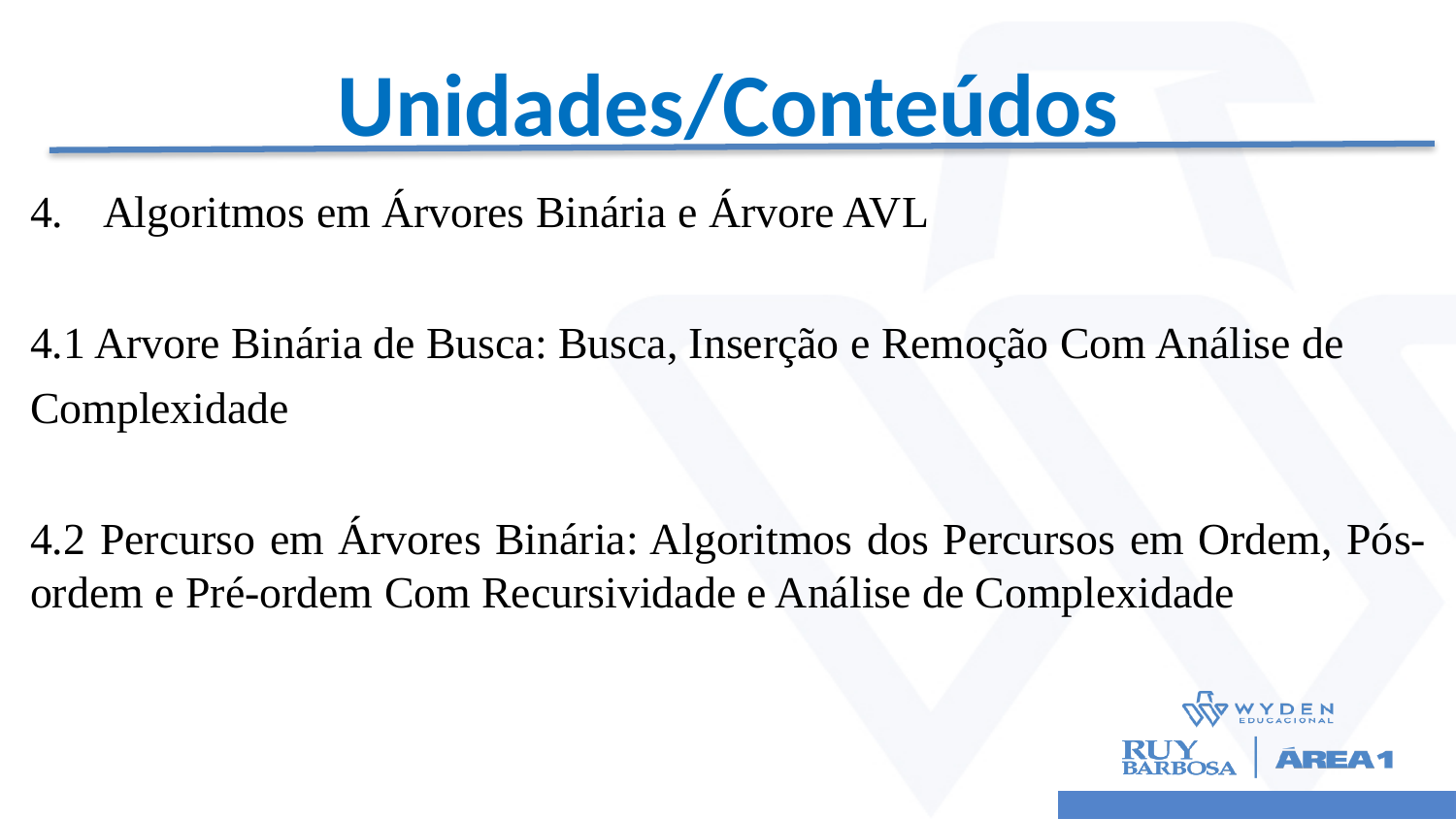

# Unidades/Conteúdos
Algoritmos em Árvores Binária e Árvore AVL

4.1 Arvore Binária de Busca: Busca, Inserção e Remoção Com Análise de
Complexidade

4.2 Percurso em Árvores Binária: Algoritmos dos Percursos em Ordem, Pós-ordem e Pré-­ordem Com Recursividade e Análise de Complexidade